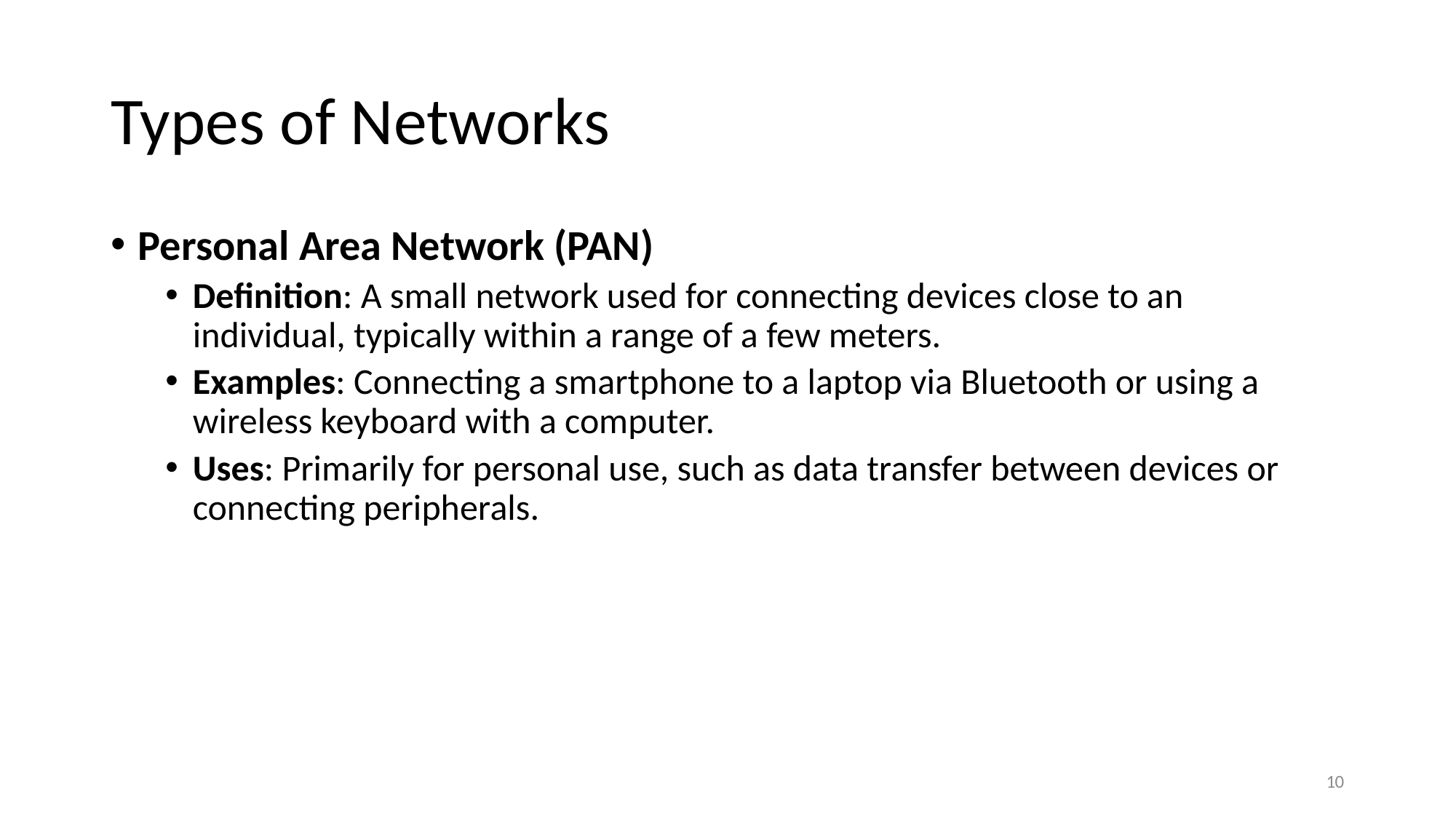

# Types of Networks
Personal Area Network (PAN)
Definition: A small network used for connecting devices close to an individual, typically within a range of a few meters.
Examples: Connecting a smartphone to a laptop via Bluetooth or using a wireless keyboard with a computer.
Uses: Primarily for personal use, such as data transfer between devices or connecting peripherals.
10